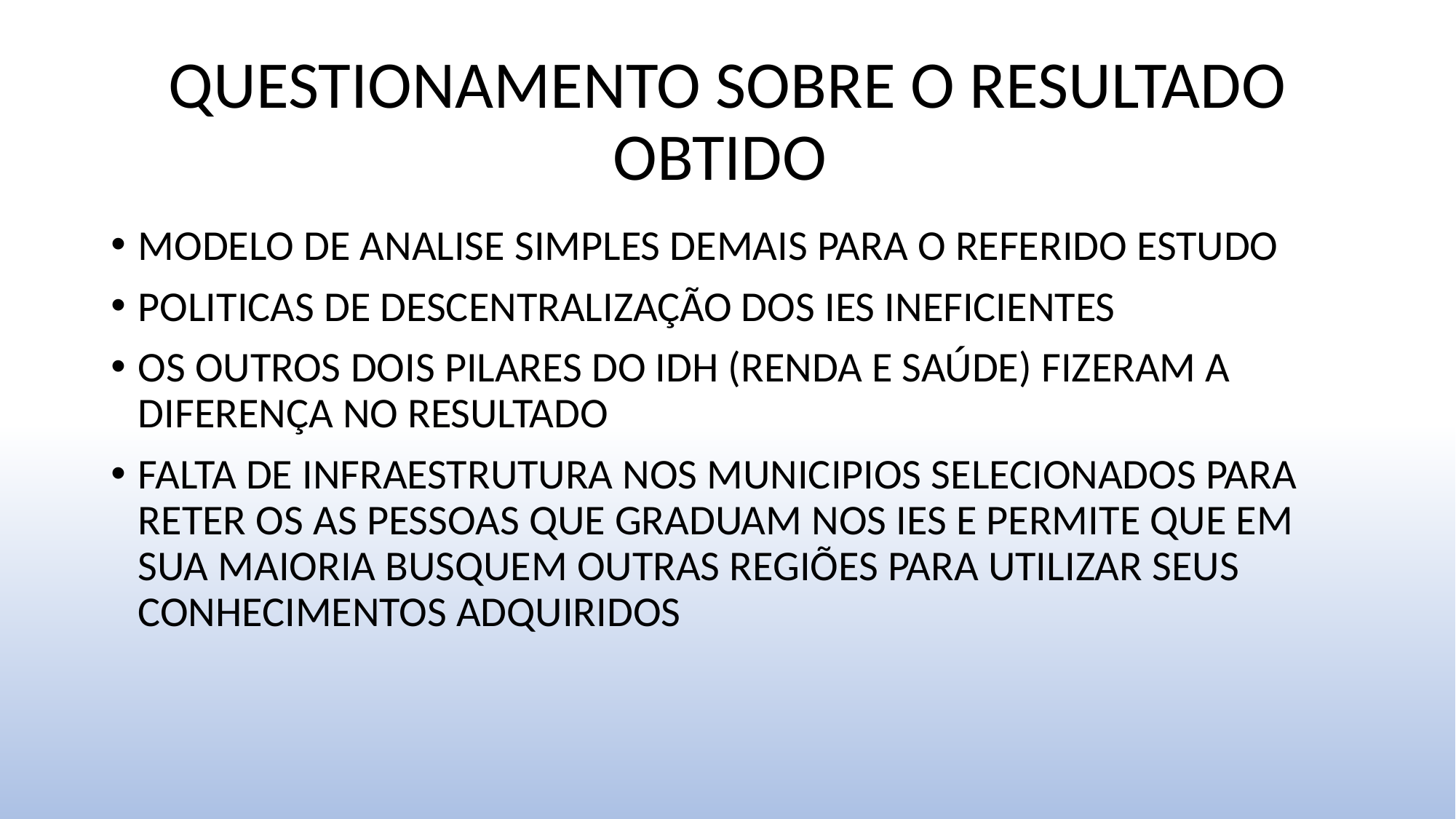

# QUESTIONAMENTO SOBRE O RESULTADO OBTIDO
MODELO DE ANALISE SIMPLES DEMAIS PARA O REFERIDO ESTUDO
POLITICAS DE DESCENTRALIZAÇÃO DOS IES INEFICIENTES
OS OUTROS DOIS PILARES DO IDH (RENDA E SAÚDE) FIZERAM A DIFERENÇA NO RESULTADO
FALTA DE INFRAESTRUTURA NOS MUNICIPIOS SELECIONADOS PARA RETER OS AS PESSOAS QUE GRADUAM NOS IES E PERMITE QUE EM SUA MAIORIA BUSQUEM OUTRAS REGIÕES PARA UTILIZAR SEUS CONHECIMENTOS ADQUIRIDOS